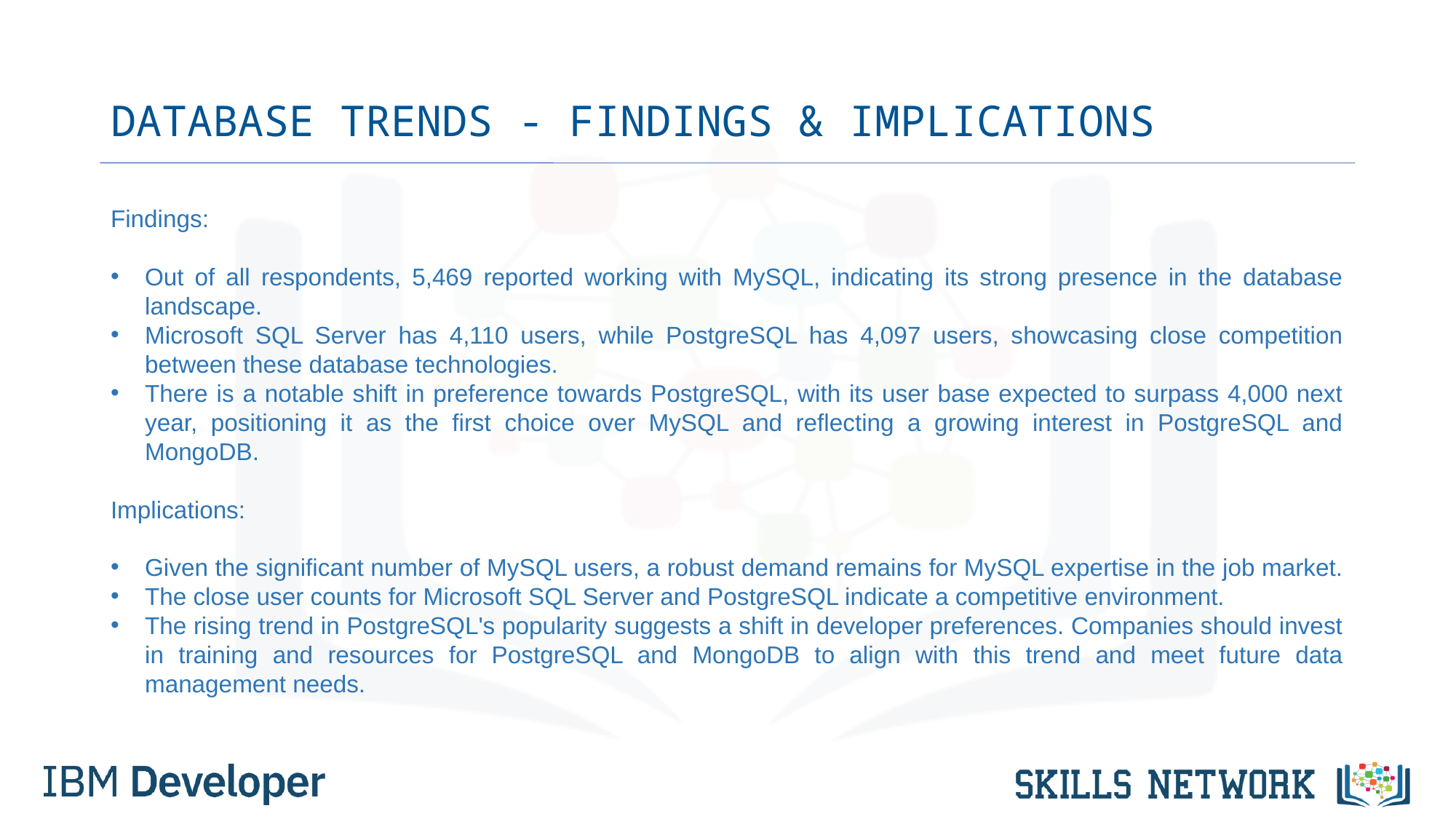

# DATABASE TRENDS - FINDINGS & IMPLICATIONS
Findings:

Out of all respondents, 5,469 reported working with MySQL, indicating its strong presence in the database landscape.
Microsoft SQL Server has 4,110 users, while PostgreSQL has 4,097 users, showcasing close competition between these database technologies.
There is a notable shift in preference towards PostgreSQL, with its user base expected to surpass 4,000 next year, positioning it as the first choice over MySQL and reflecting a growing interest in PostgreSQL and MongoDB.

Implications:

Given the significant number of MySQL users, a robust demand remains for MySQL expertise in the job market.
The close user counts for Microsoft SQL Server and PostgreSQL indicate a competitive environment.
The rising trend in PostgreSQL's popularity suggests a shift in developer preferences. Companies should invest in training and resources for PostgreSQL and MongoDB to align with this trend and meet future data management needs.